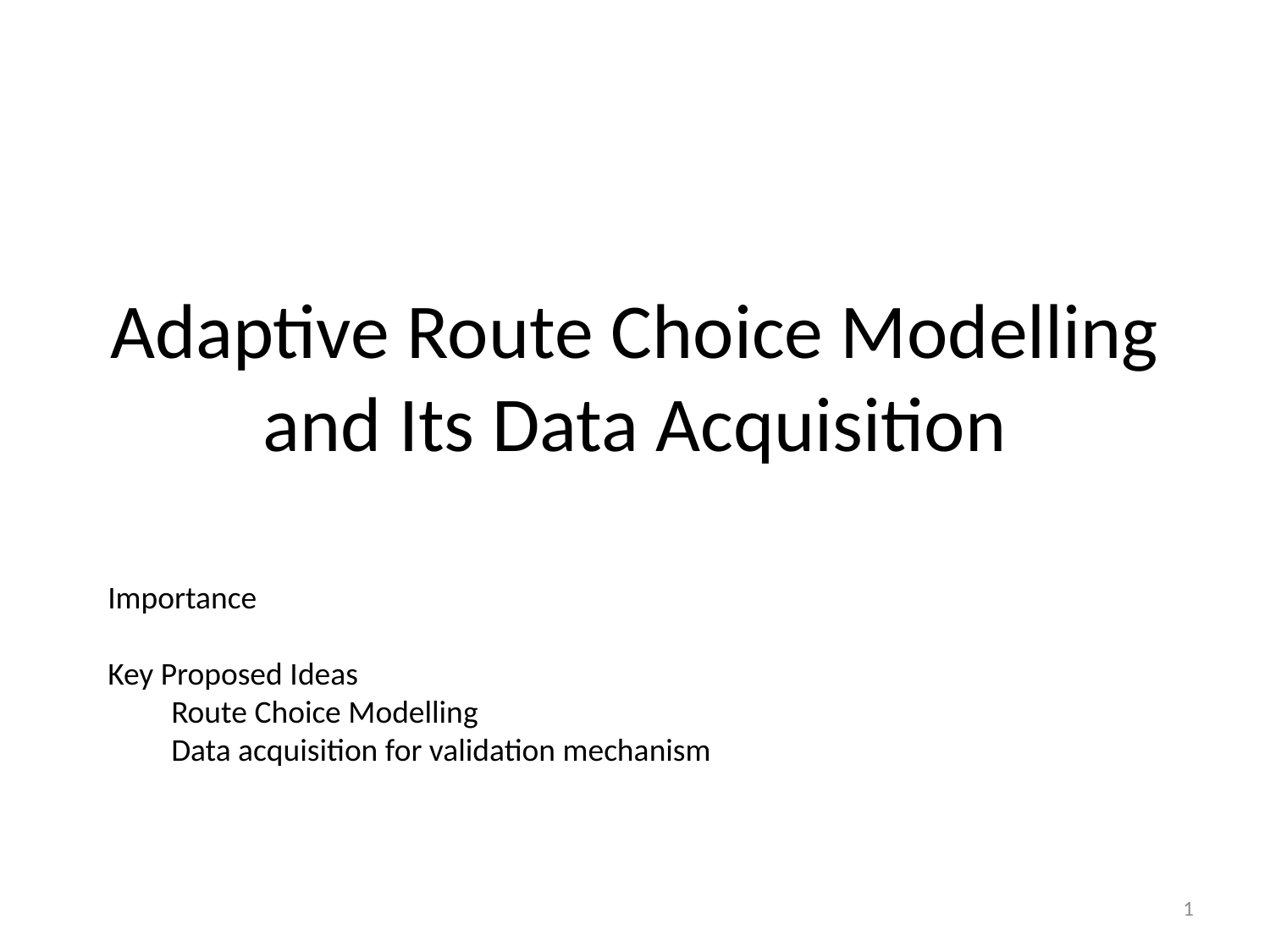

# Adaptive Route Choice Modelling and Its Data Acquisition
Importance

Key Proposed Ideas
Route Choice Modelling
Data acquisition for validation mechanism
1